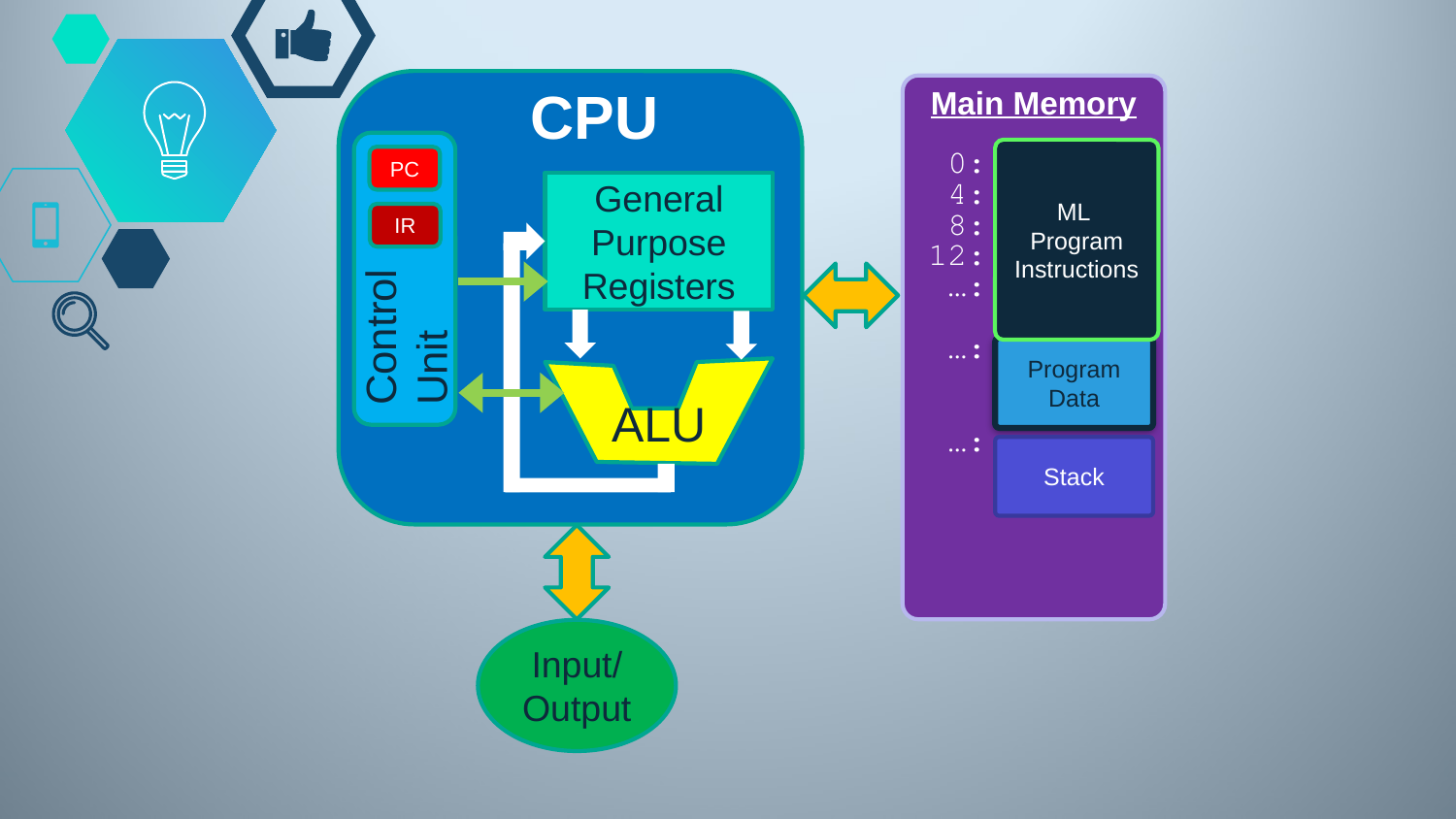

CPU
General Purpose Registers

Control
Unit

ALU

Main Memory
ML
Program Instructions
       0:
       4:
       8:
      12:
       …:

       …:

       …:

PC
IR

Program Data
Stack

Input/ Output